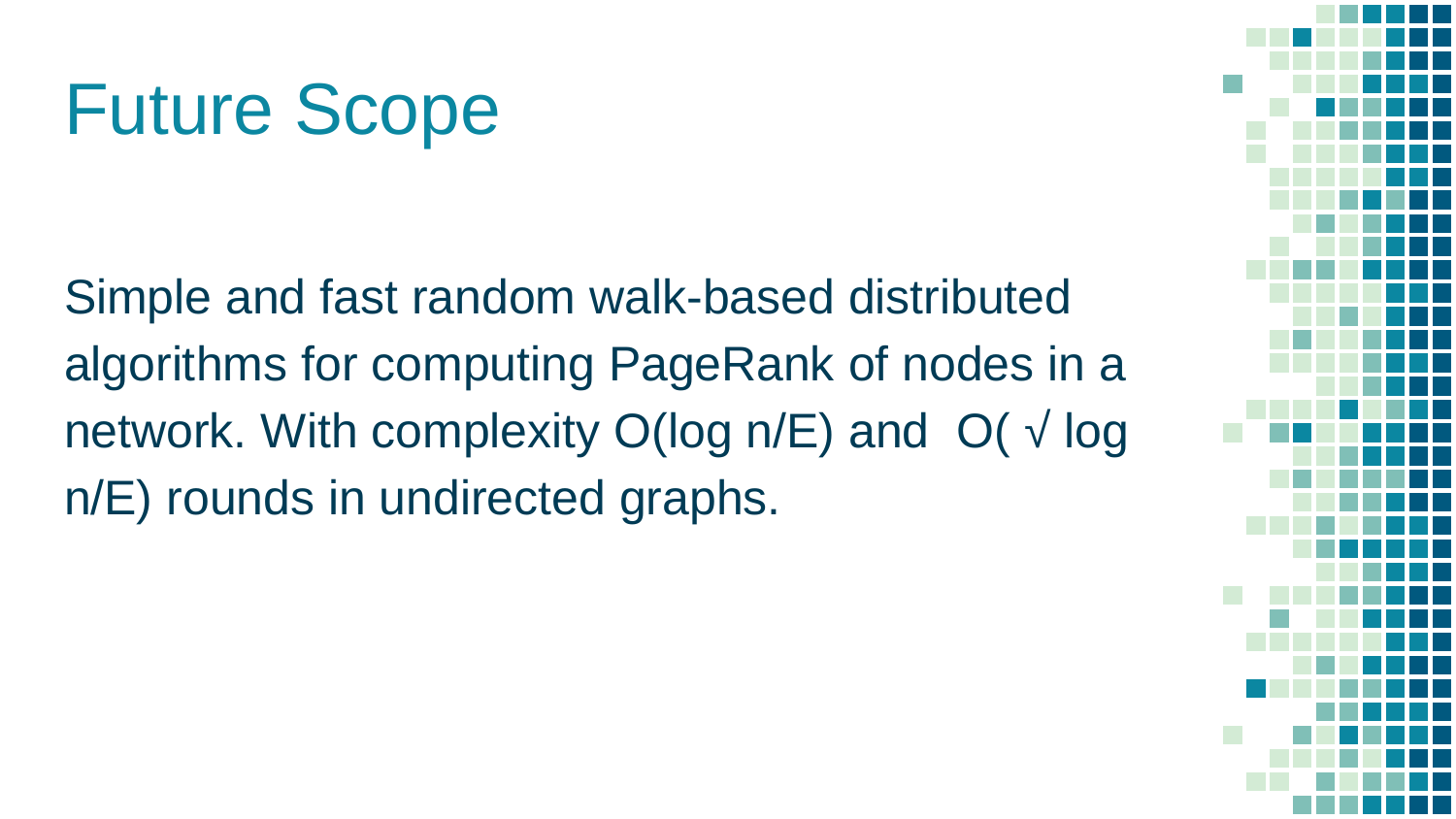

Future Scope

Simple and fast random walk-based distributed algorithms for computing PageRank of nodes in a network. With complexity O(log n/E) and  O( √ log n/E) rounds in undirected graphs.